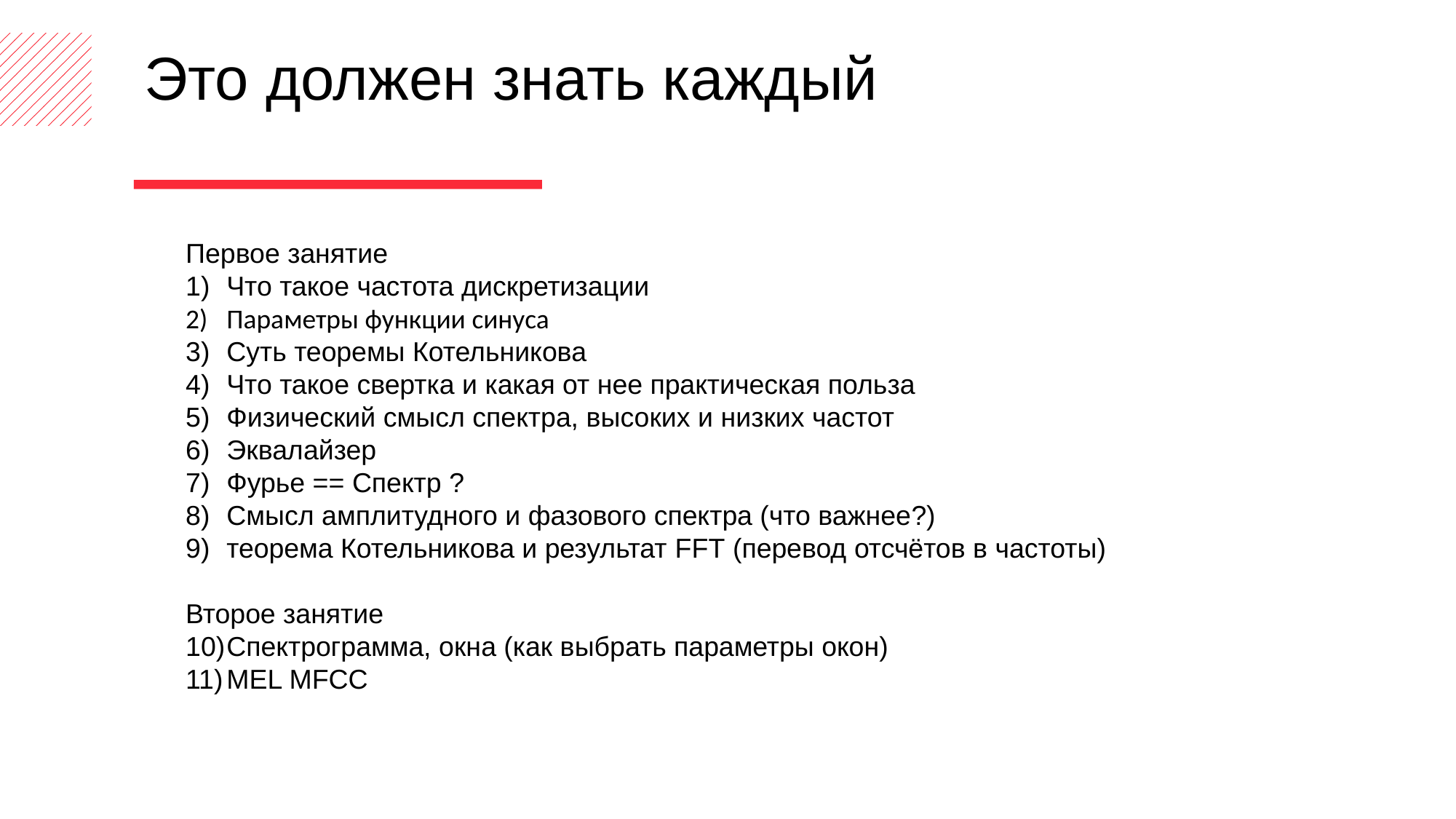

Это должен знать каждый
Первое занятие
Что такое частота дискретизации
Параметры функции синуса
Суть теоремы Котельникова
Что такое свертка и какая от нее практическая польза
Физический смысл спектра, высоких и низких частот
Эквалайзер
Фурье == Спектр ?
Смысл амплитудного и фазового спектра (что важнее?)
теорема Котельникова и результат FFT (перевод отсчётов в частоты)

Второе занятие
Спектрограмма, окна (как выбрать параметры окон)
MEL MFCC